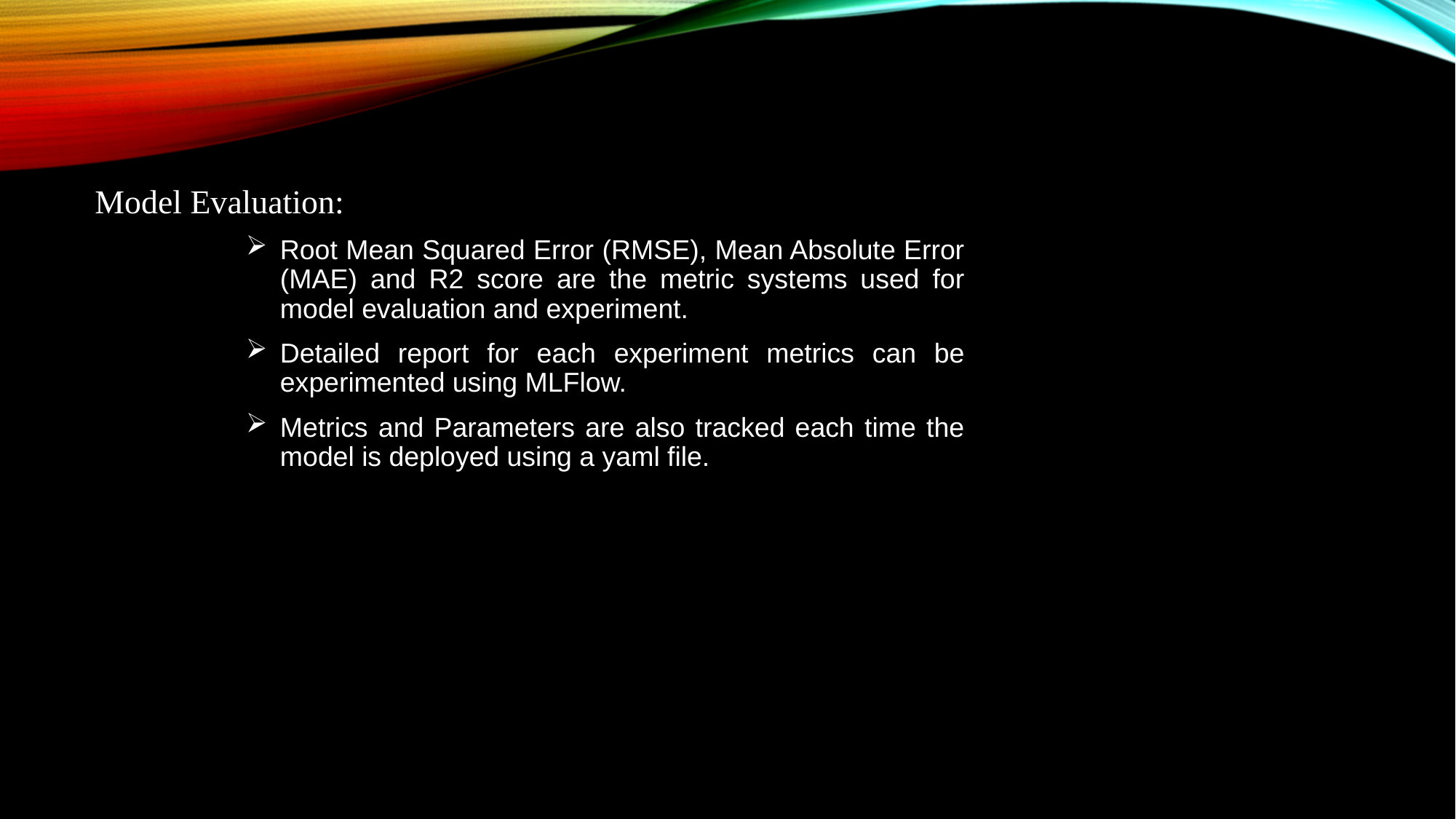

Model Evaluation:
Root Mean Squared Error (RMSE), Mean Absolute Error (MAE) and R2 score are the metric systems used for model evaluation and experiment.
Detailed report for each experiment metrics can be experimented using MLFlow.
Metrics and Parameters are also tracked each time the model is deployed using a yaml file.